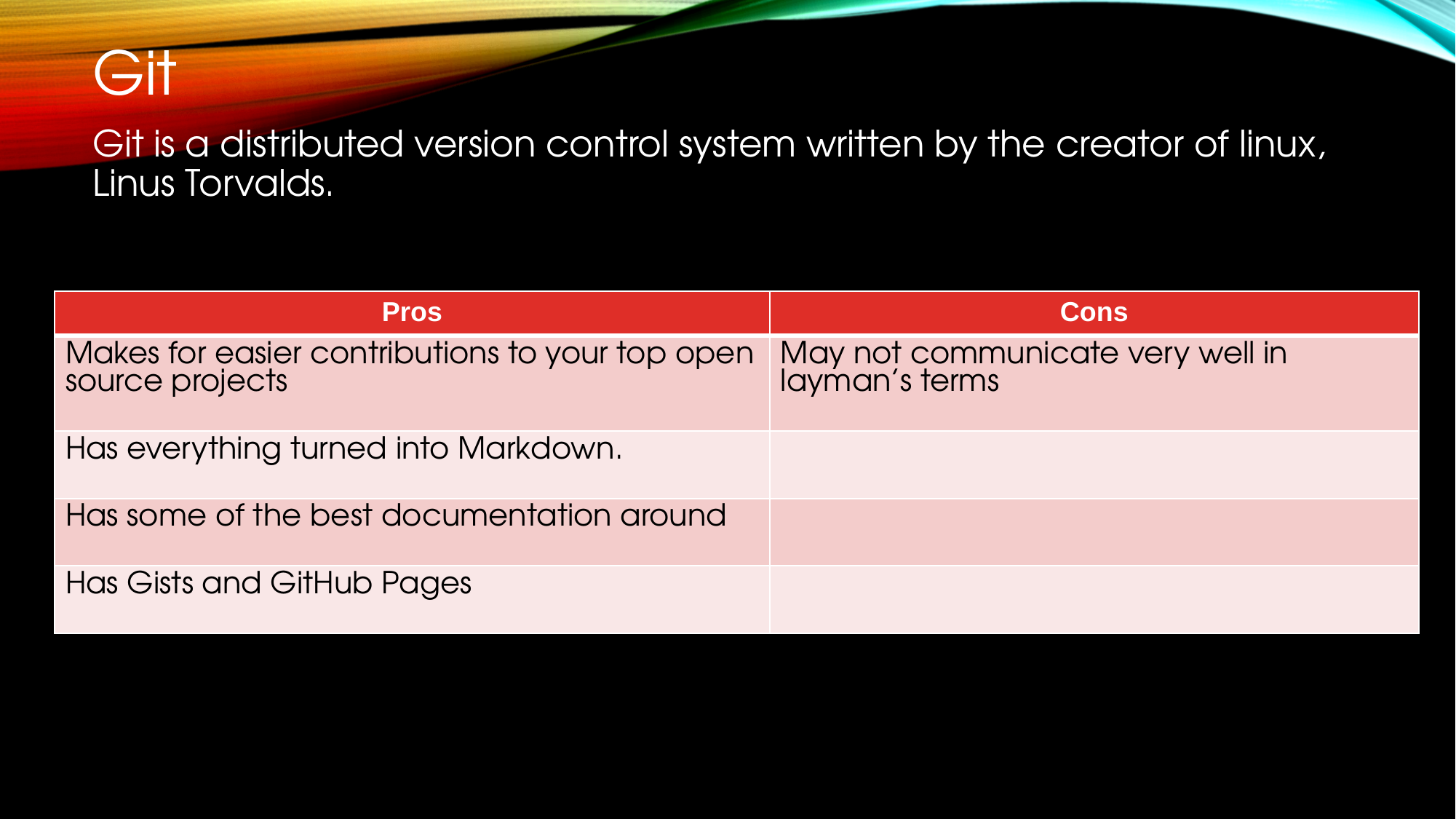

# Git Git is a distributed version control system written by the creator of linux, Linus Torvalds.
| Pros | Cons |
| --- | --- |
| Makes for easier contributions to your top open source projects | May not communicate very well in layman’s terms |
| Has everything turned into Markdown. |  |
| Has some of the best documentation around |  |
| Has Gists and GitHub Pages |  |